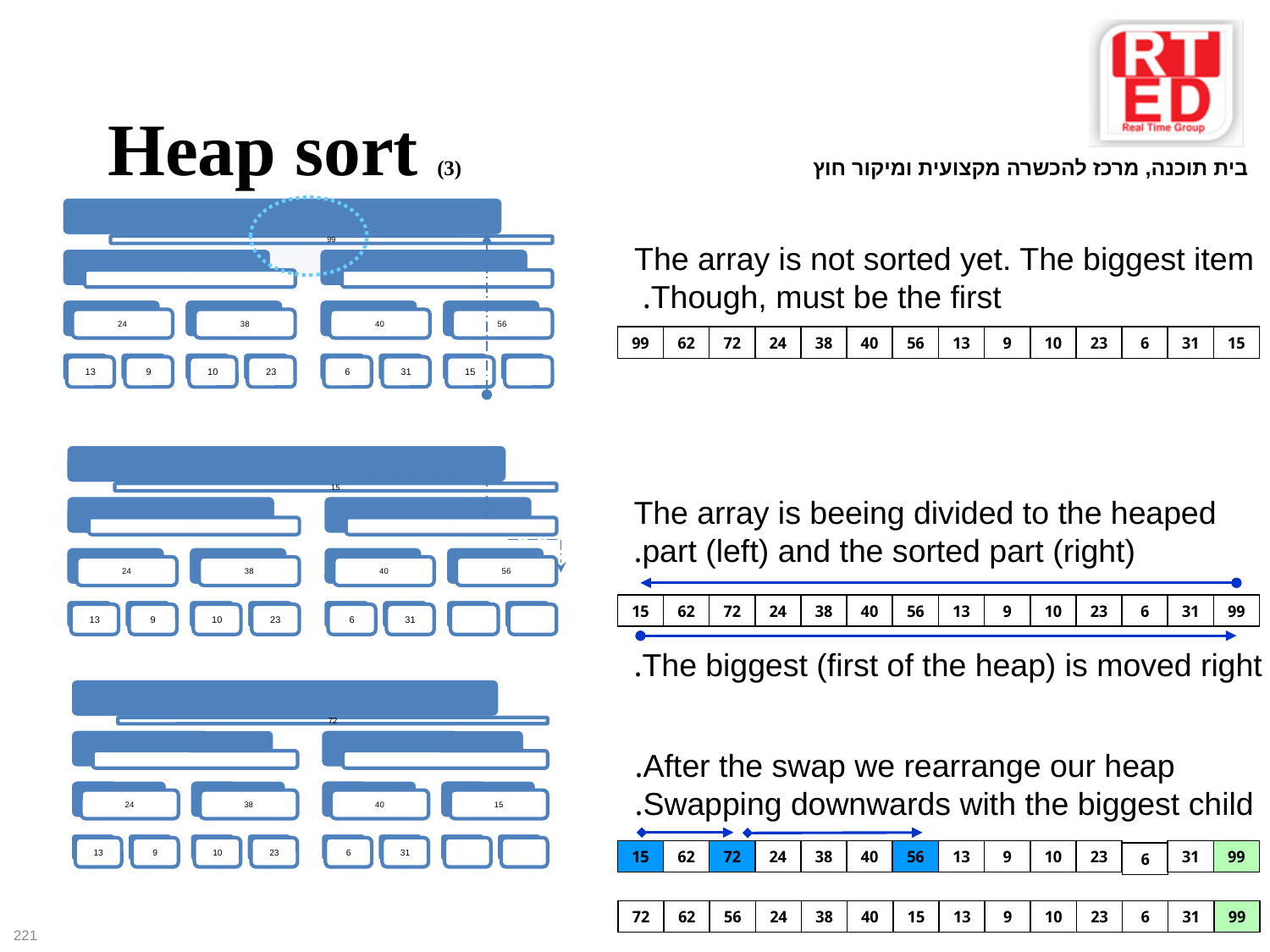

Heap sort (3)
99
62
72
38
24
56
40
9
13
23
10
31
6
15

The array is not sorted yet. The biggest item
Though, must be the first.
99
62
72
24
38
40
56
13
9
10
23
6
31
15
15
62
72
38
24
56
40
9
13
23
10
31
6
The array is beeing divided to the heaped
part (left) and the sorted part (right).

The biggest (first of the heap) is moved right.
15
62
72
24
38
40
56
13
9
10
23
6
31
99
72
62
56
38
24
15
40
9
13
23
10
31
6
After the swap we rearrange our heap.
Swapping downwards with the biggest child.

15
62
72
24
38
40
56
13
9
10
23
31
99
6
72
62
56
24
38
40
15
13
9
10
23
6
31
99
221